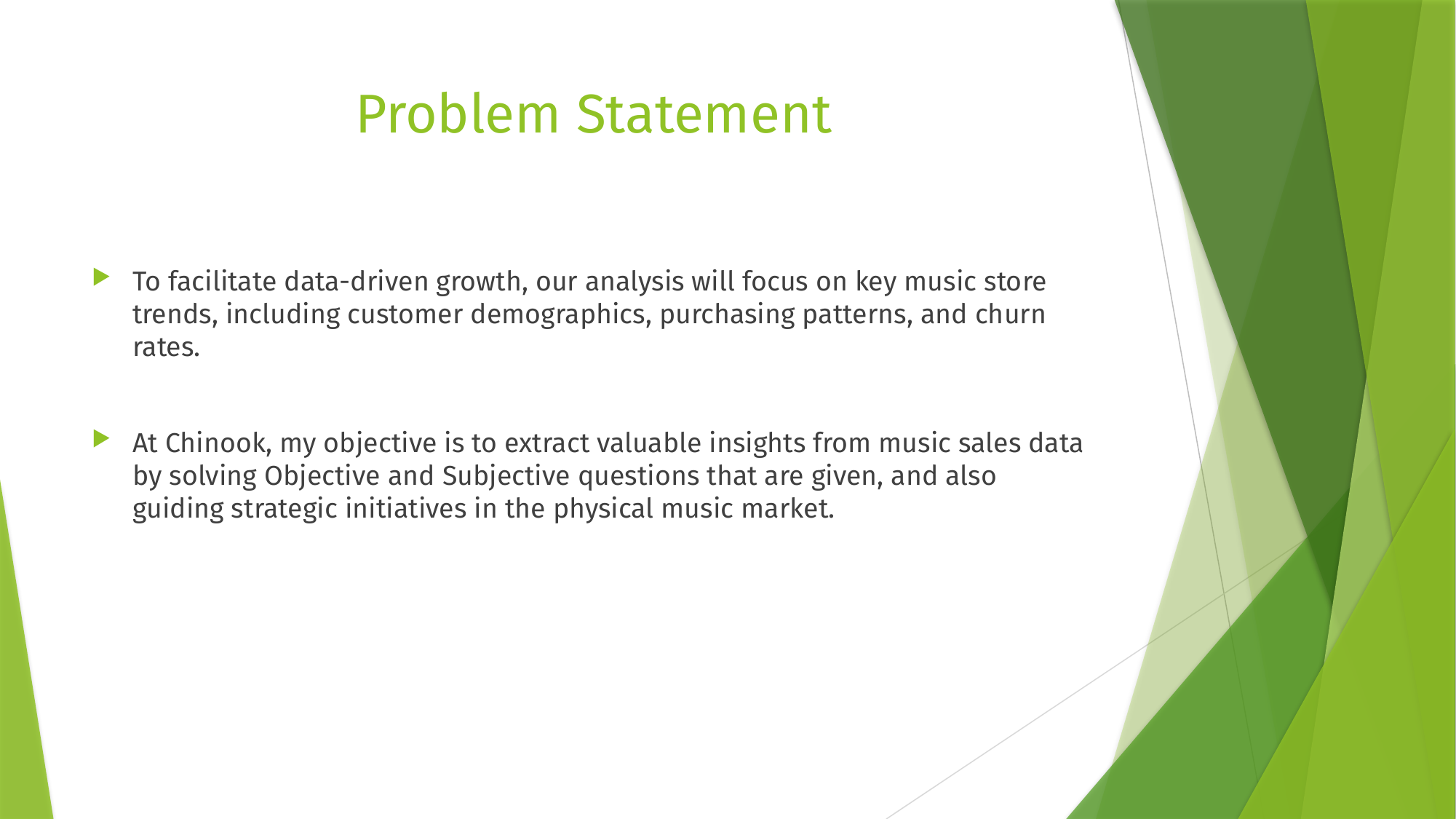

# Problem Statement
To facilitate data-driven growth, our analysis will focus on key music store trends, including customer demographics, purchasing patterns, and churn rates.

At Chinook, my objective is to extract valuable insights from music sales data by solving Objective and Subjective questions that are given, and also guiding strategic initiatives in the physical music market.